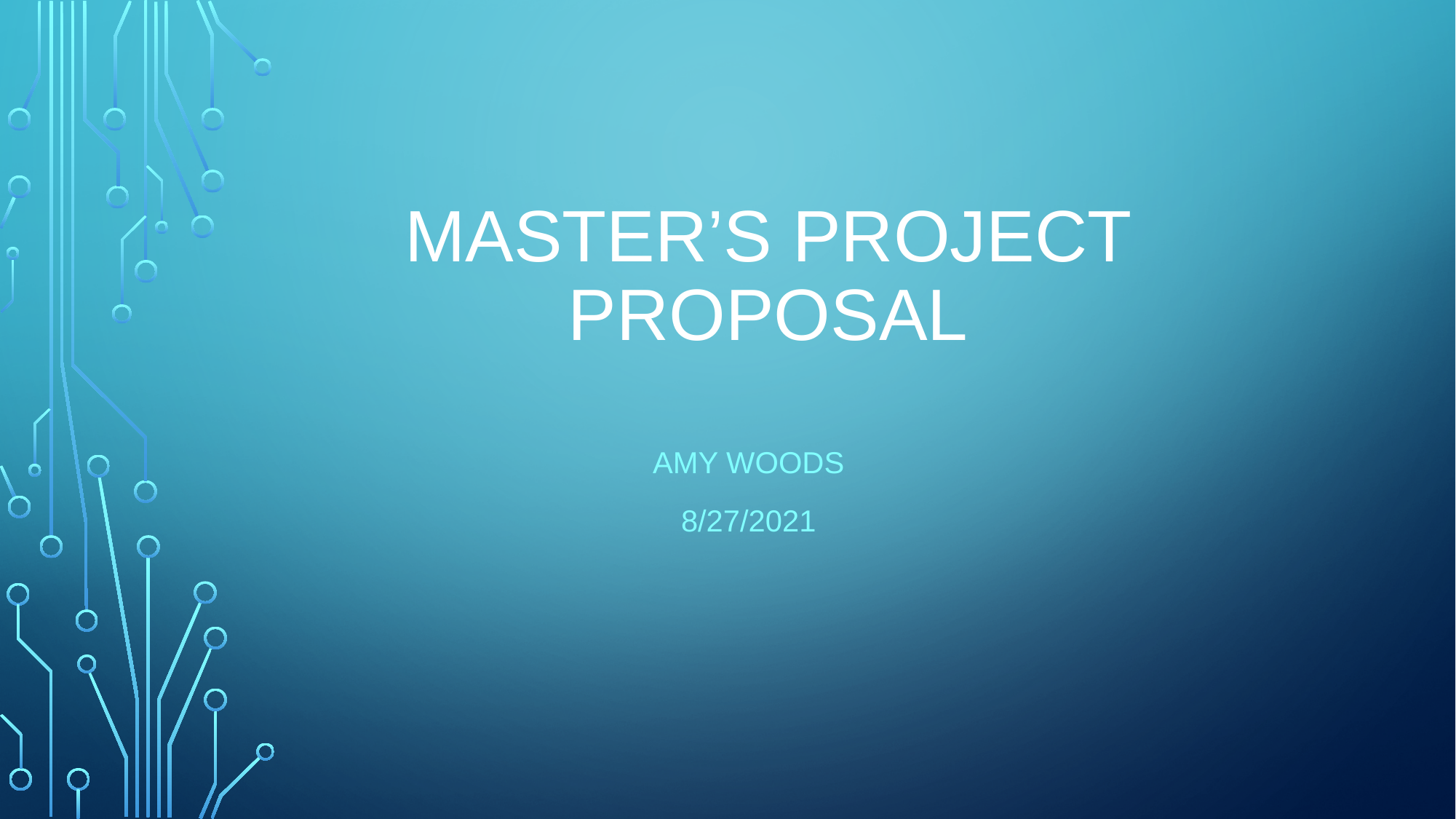

# Master’s Project Proposal
Amy Woods
8/27/2021